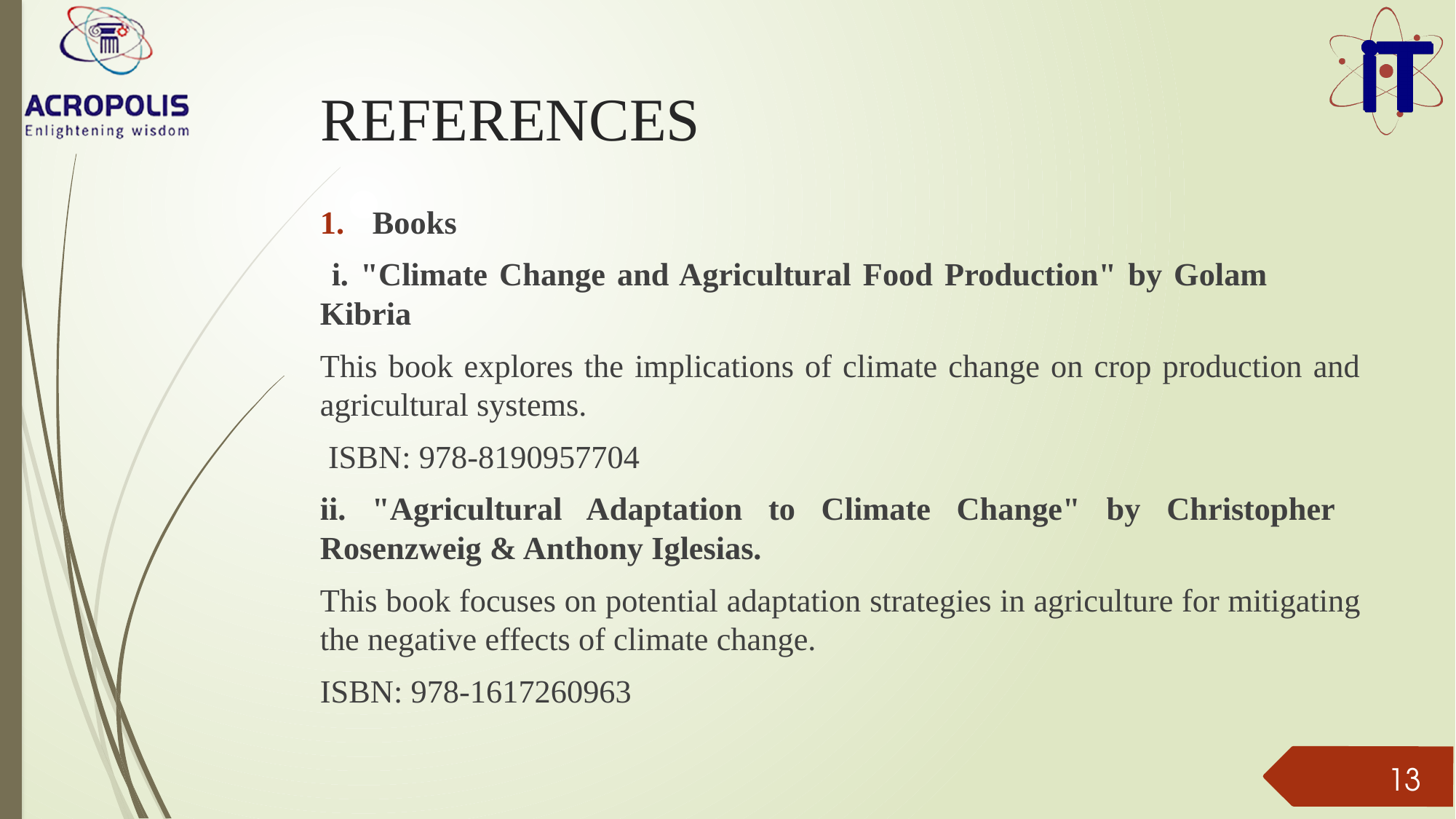

# REFERENCES
Books
 i. "Climate Change and Agricultural Food Production" by Golam         Kibria
This book explores the implications of climate change on crop production and agricultural systems.
 ISBN: 978-8190957704
ii. "Agricultural Adaptation to Climate Change" by Christopher  Rosenzweig & Anthony Iglesias.
This book focuses on potential adaptation strategies in agriculture for mitigating the negative effects of climate change.
ISBN: 978-1617260963

13